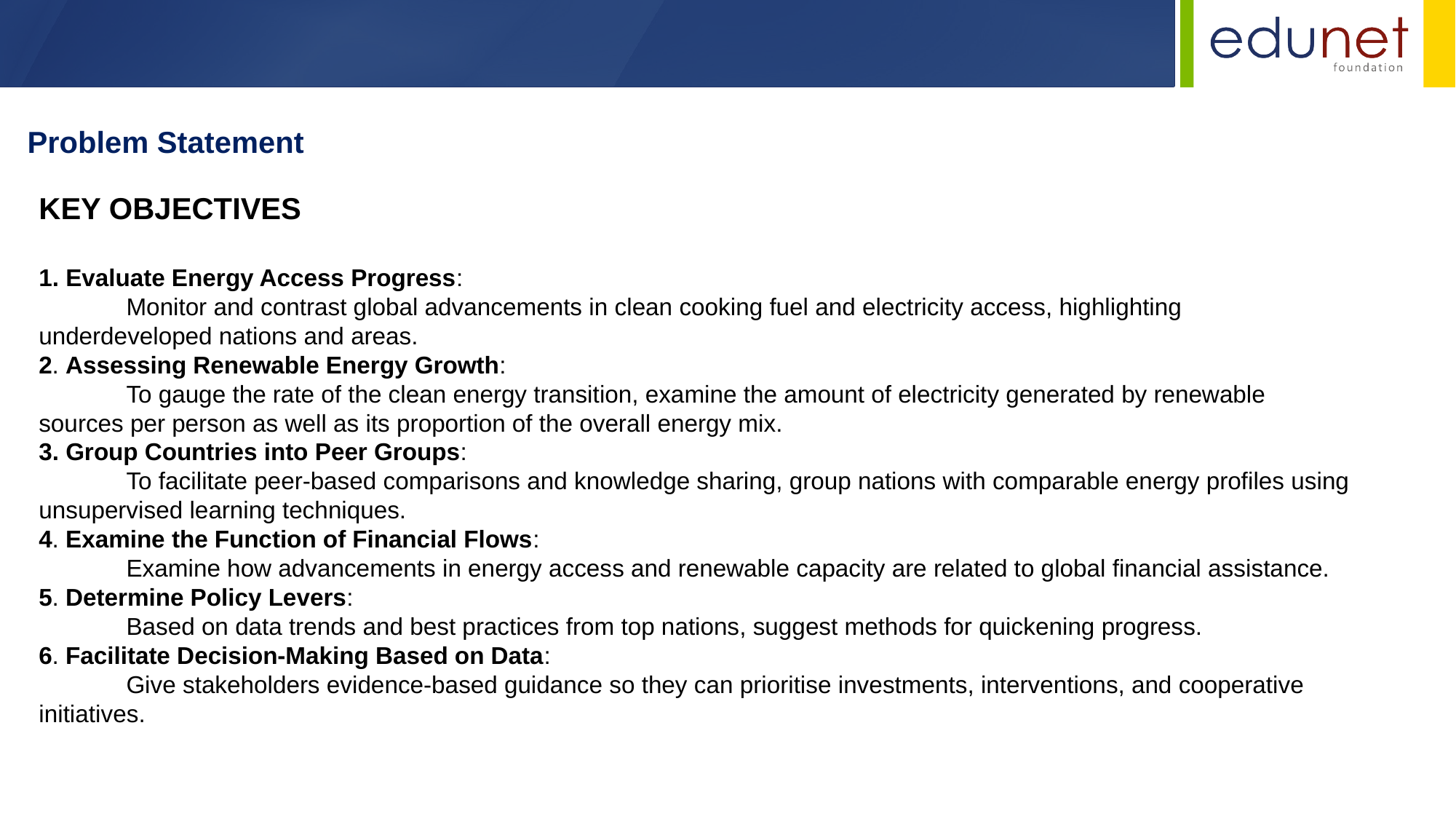

Problem Statement
KEY OBJECTIVES

1. Evaluate Energy Access Progress:
             Monitor and contrast global advancements in clean cooking fuel and electricity access, highlighting underdeveloped nations and areas.
2. Assessing Renewable Energy Growth:
             To gauge the rate of the clean energy transition, examine the amount of electricity generated by renewable sources per person as well as its proportion of the overall energy mix.
3. Group Countries into Peer Groups:
             To facilitate peer-based comparisons and knowledge sharing, group nations with comparable energy profiles using unsupervised learning techniques.
4. Examine the Function of Financial Flows:
             Examine how advancements in energy access and renewable capacity are related to global financial assistance.
5. Determine Policy Levers:
             Based on data trends and best practices from top nations, suggest methods for quickening progress.
6. Facilitate Decision-Making Based on Data:
             Give stakeholders evidence-based guidance so they can prioritise investments, interventions, and cooperative initiatives.